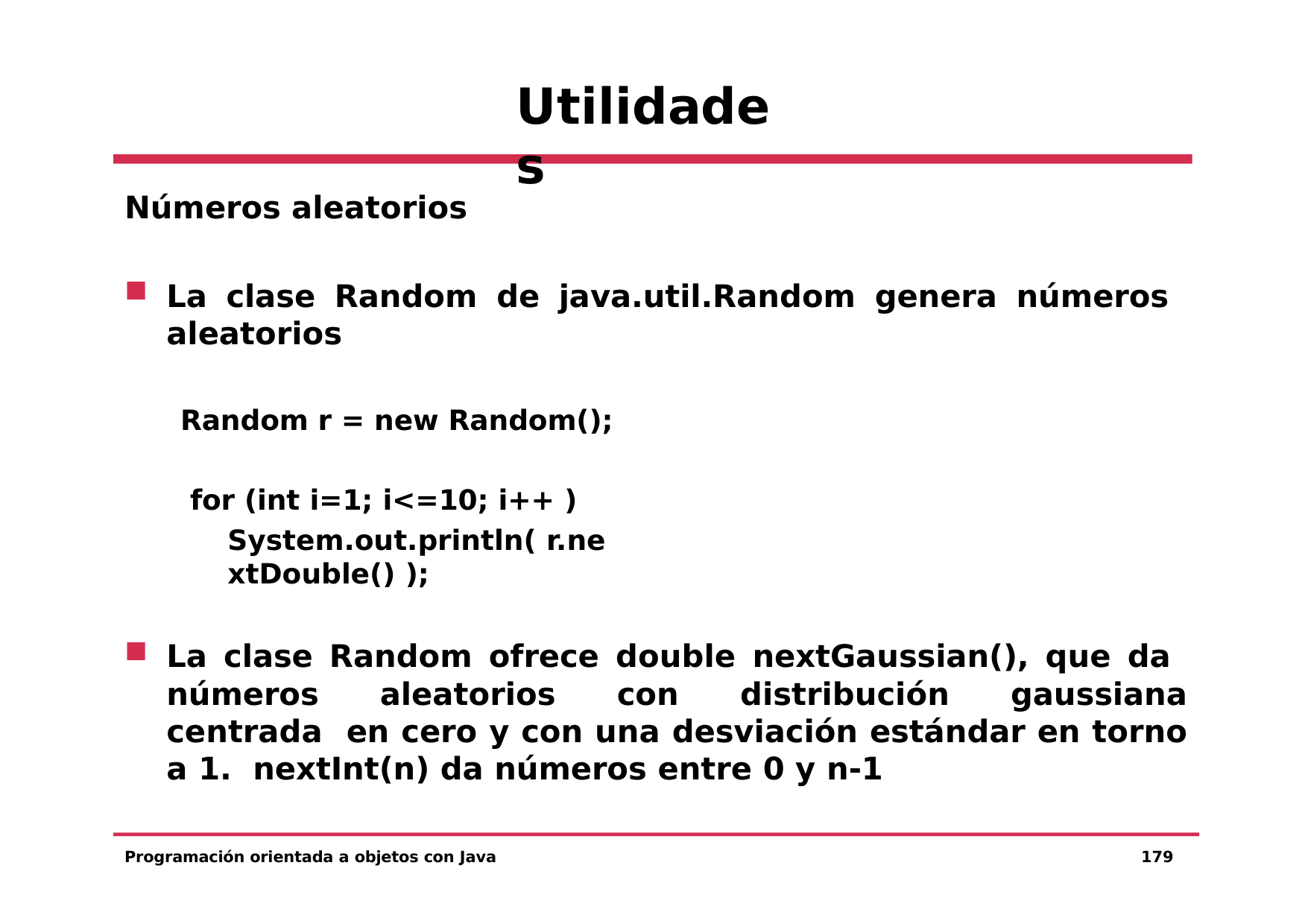

# Utilidades
Números aleatorios

La clase Random de java.util.Random genera números  aleatorios
Random r = new Random();  for (int i=1; i<=10; i++ )
System.out.println( r.nextDouble() );

La clase Random ofrece double nextGaussian(), que da  números aleatorios con distribución gaussiana centrada  en cero y con una desviación estándar en torno a 1.  nextInt(n) da números entre 0 y n-1
Programación orientada a objetos con Java
179